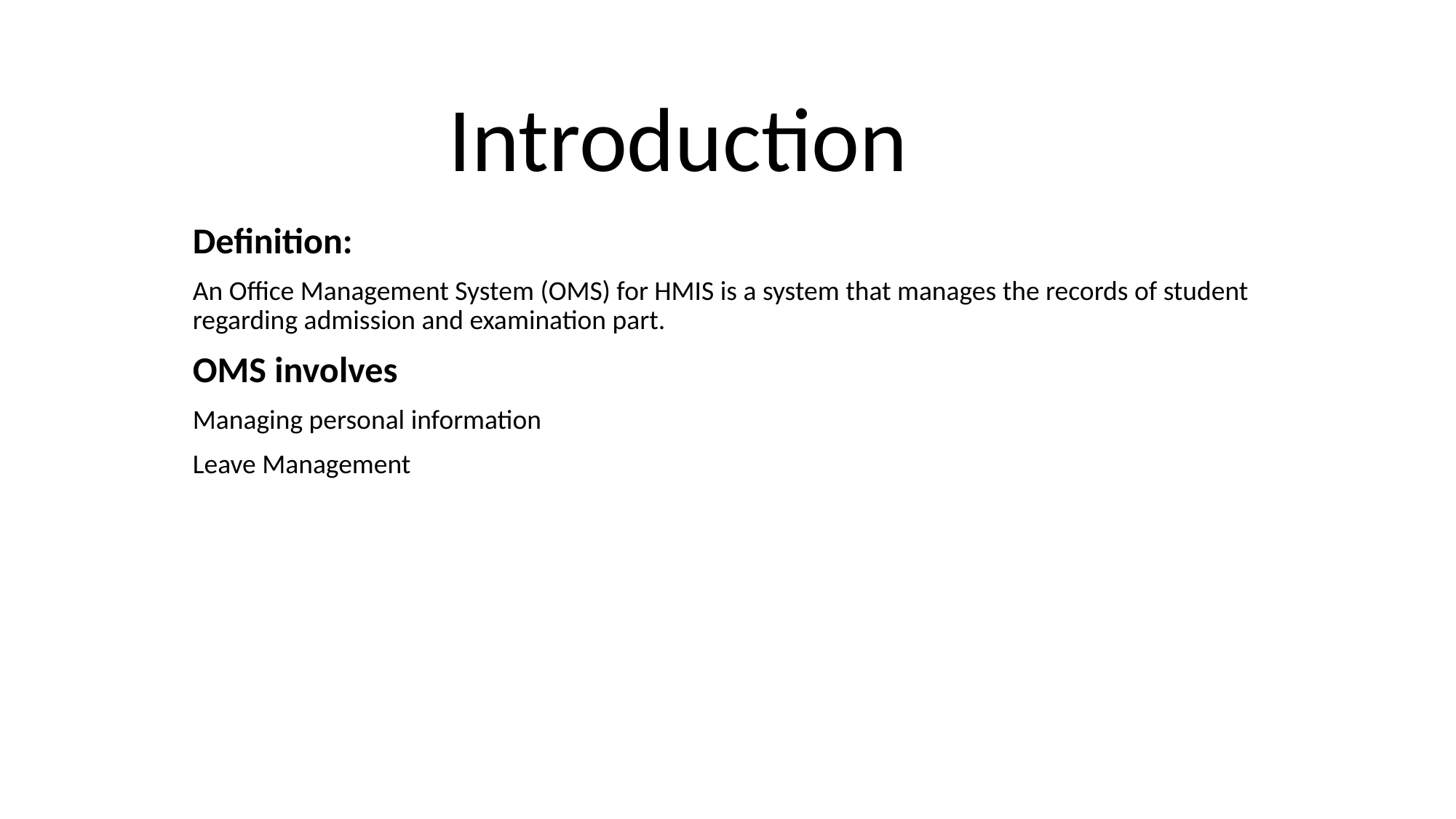

# Introduction
Definition:
An Office Management System (OMS) for HMIS is a system that manages the records of student  regarding admission and examination part.
OMS involves
Managing personal information
Leave Management